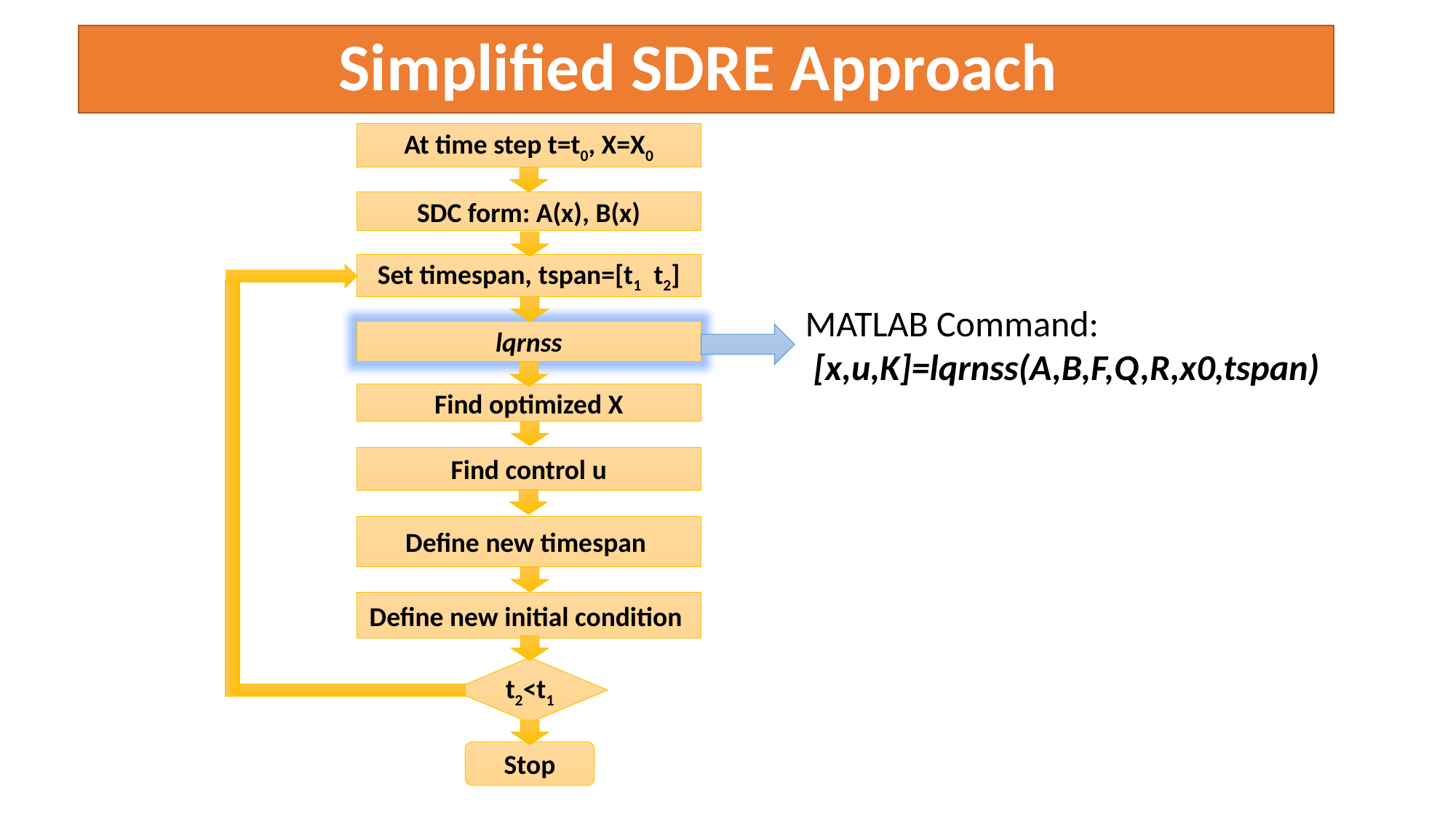

# Simplified SDRE Approach
At time step t=t0, X=X0

SDC form: A(x), B(x)

Set timespan, tspan=[t1  t2]

MATLAB Command:
 [x,u,K]=lqrnss(A,B,F,Q,R,x0,tspan)

lqrnss

Find optimized X

Find control u

Define new timespan

Define new initial condition

t2<t1

Stop